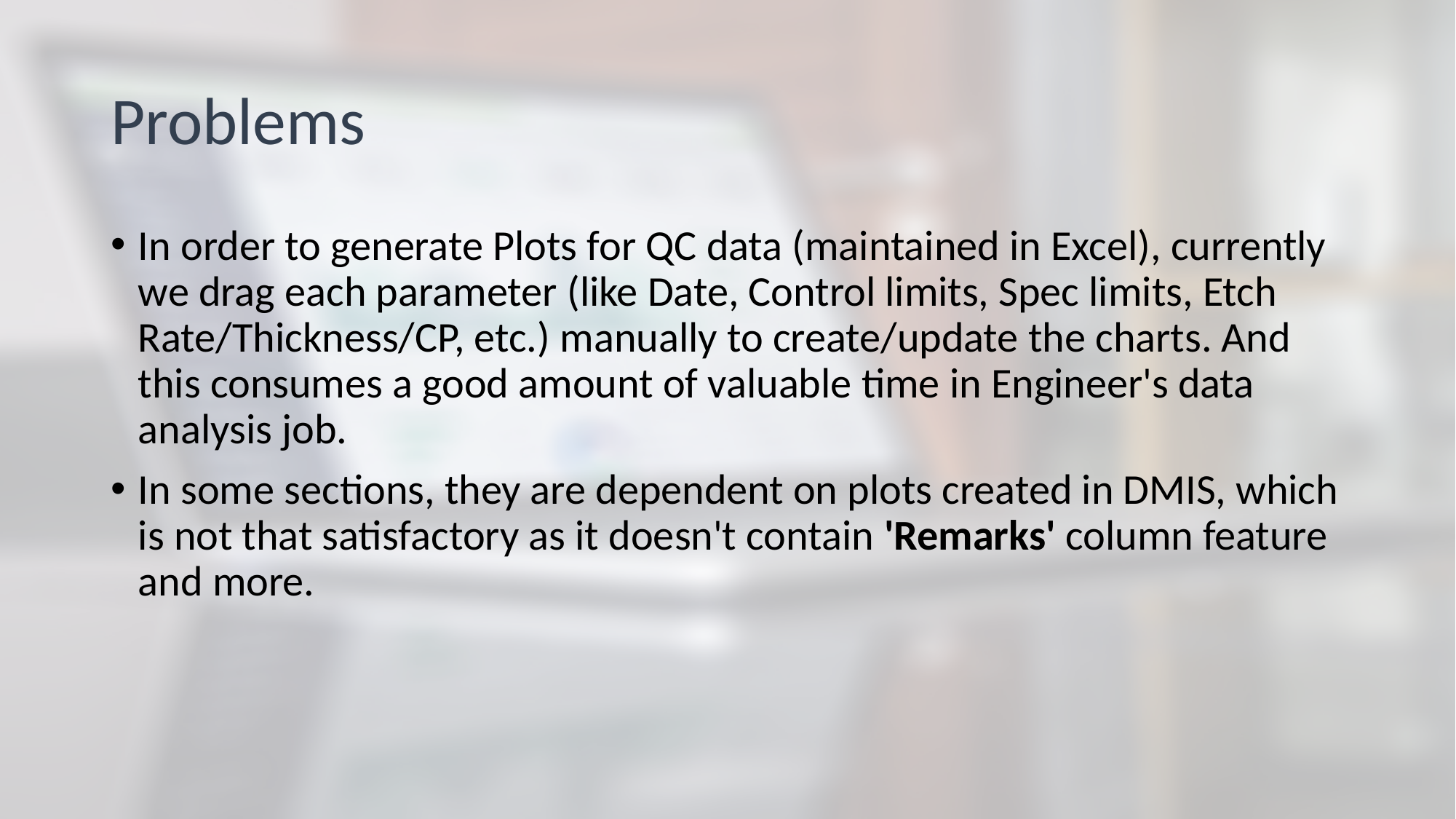

# Problems
In order to generate Plots for QC data (maintained in Excel), currently we drag each parameter (like Date, Control limits, Spec limits, Etch Rate/Thickness/CP, etc.) manually to create/update the charts. And this consumes a good amount of valuable time in Engineer's data analysis job.
In some sections, they are dependent on plots created in DMIS, which is not that satisfactory as it doesn't contain 'Remarks' column feature and more.